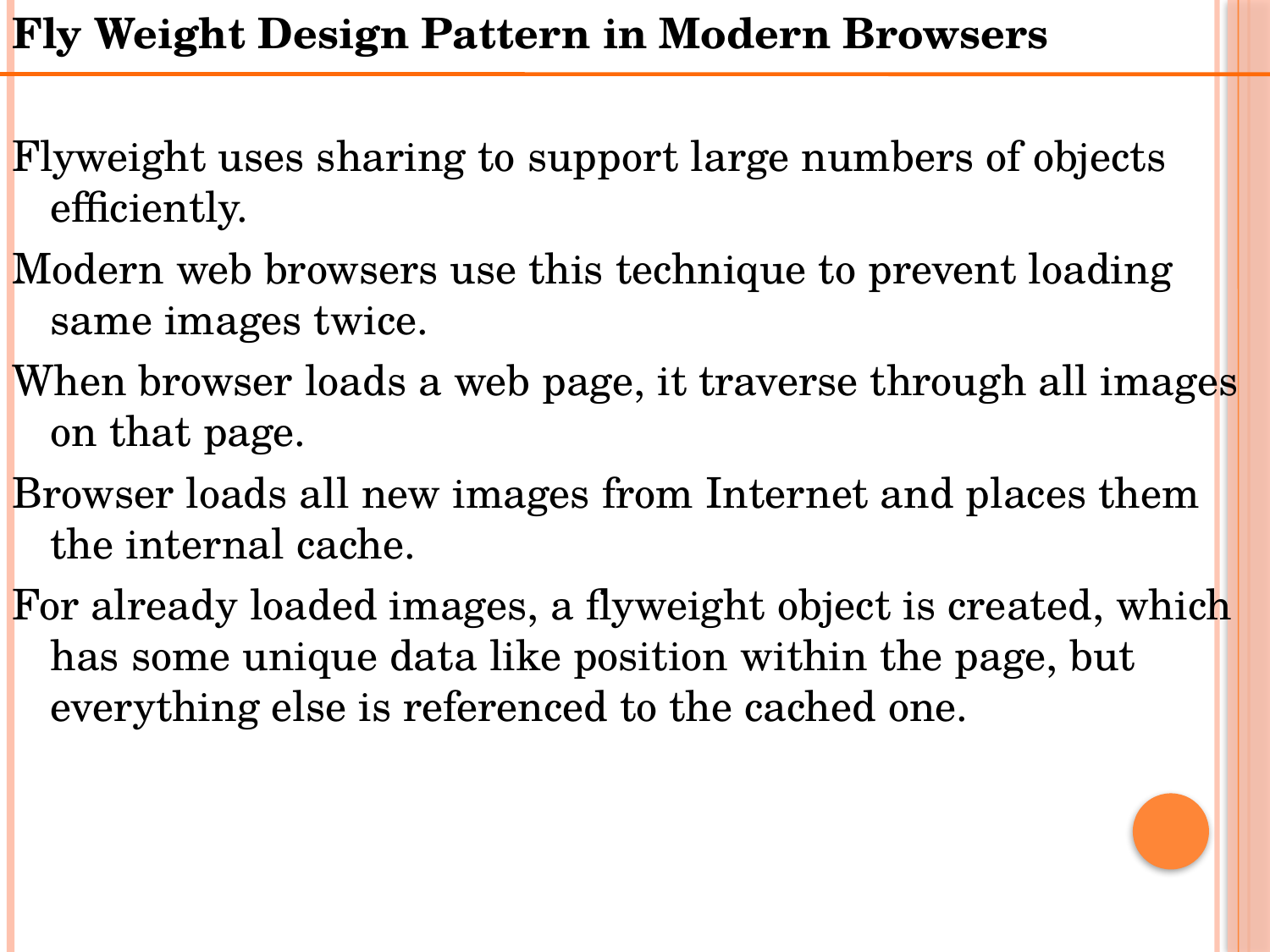

Fly Weight Design Pattern in Modern Browsers

Flyweight uses sharing to support large numbers of objects efficiently.
Modern web browsers use this technique to prevent loading same images twice.
When browser loads a web page, it traverse through all images on that page.
Browser loads all new images from Internet and places them the internal cache.
For already loaded images, a flyweight object is created, which has some unique data like position within the page, but everything else is referenced to the cached one.